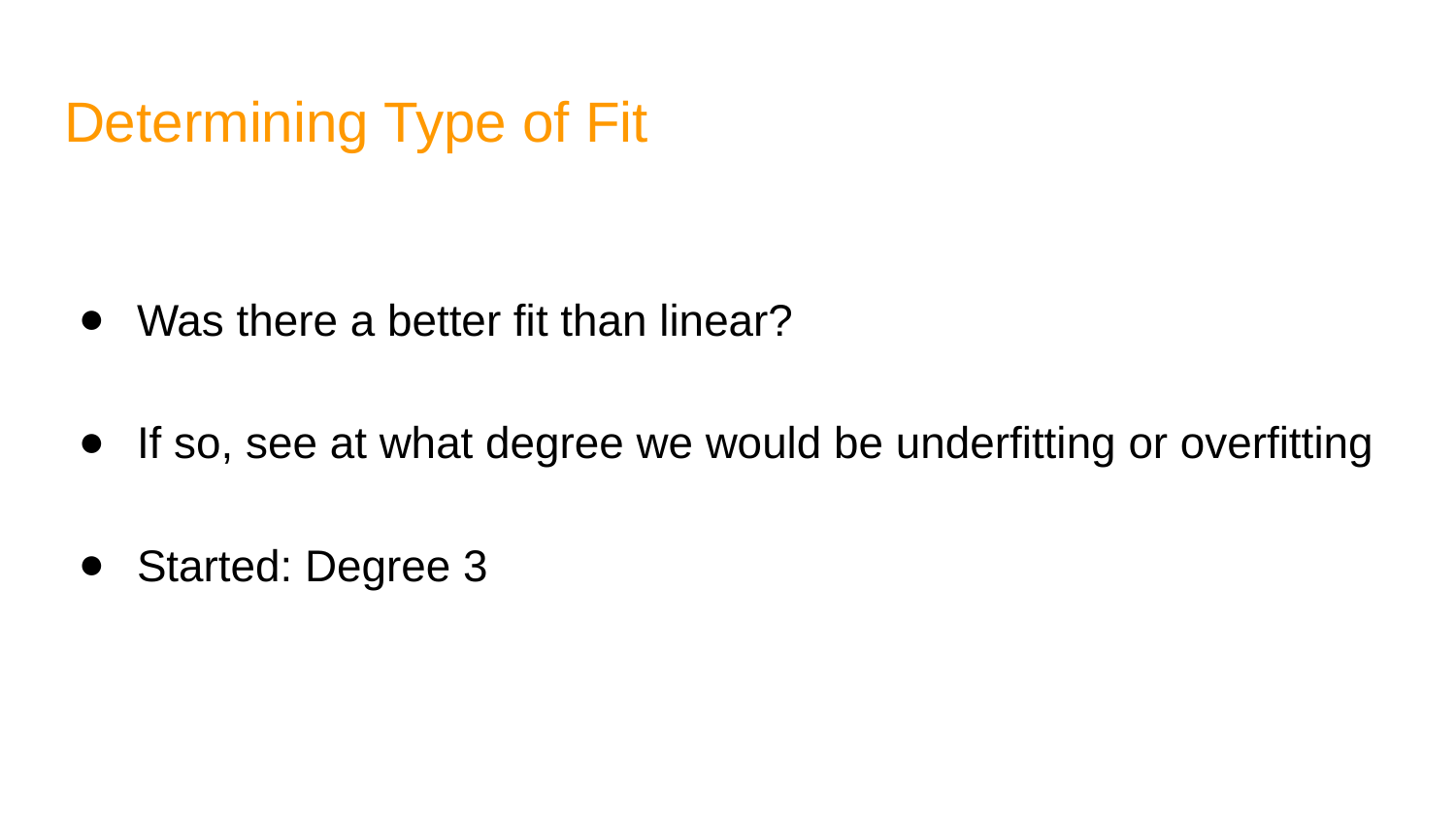

# Determining Type of Fit

Was there a better fit than linear?
If so, see at what degree we would be underfitting or overfitting
Started: Degree 3